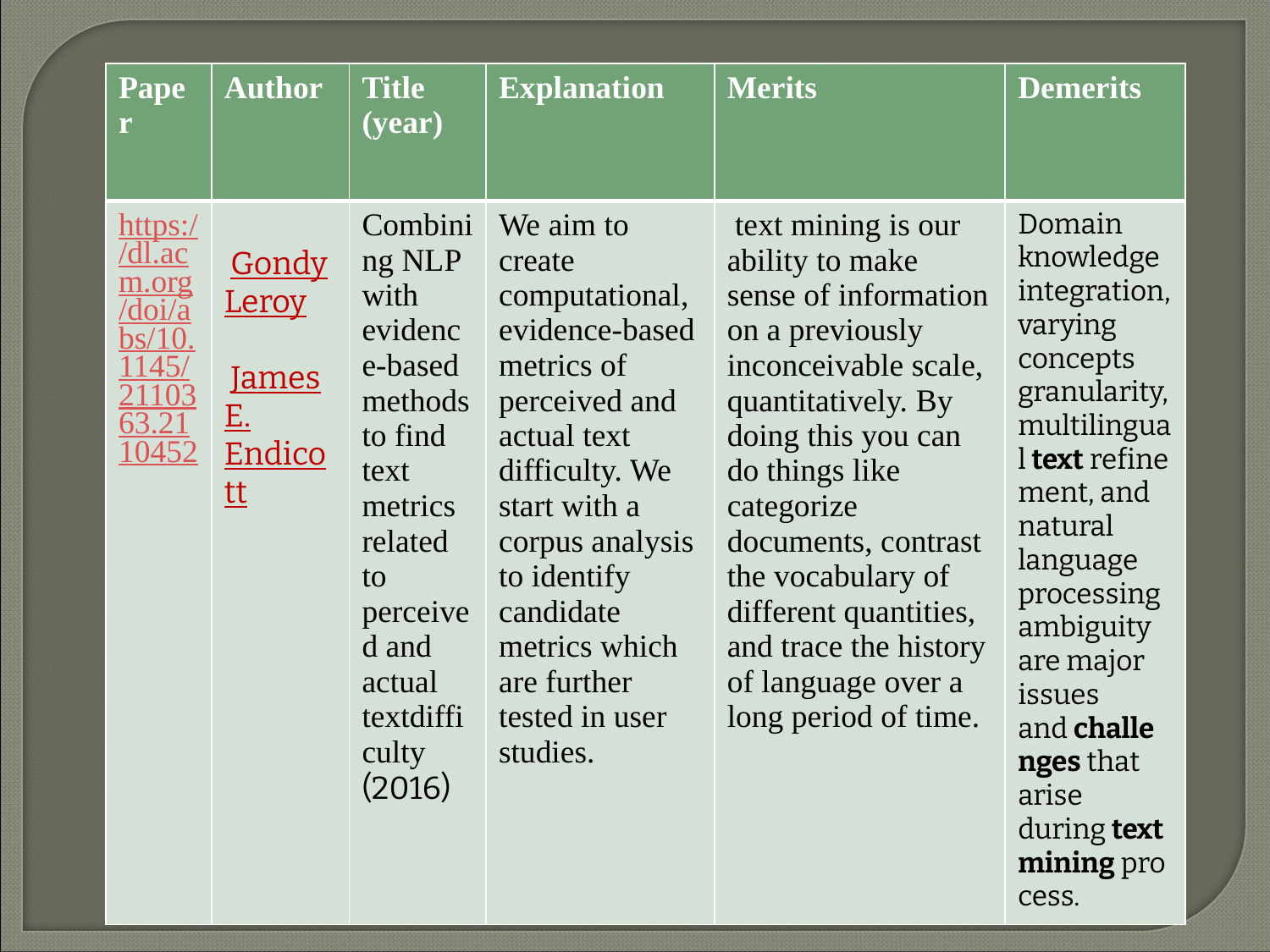

| Paper | Author | Title (year) | Explanation | Merits | Demerits |
| --- | --- | --- | --- | --- | --- |
| https://dl.acm.org/doi/abs/10.1145/2110363.2110452 | Gondy Leroy  James E. Endicott | Combining NLP with evidence-based methods to find text metrics related to perceived and actual textdifficulty (2016) | We aim to create computational, evidence-based metrics of perceived and actual text difficulty. We start with a corpus analysis to identify candidate metrics which are further tested in user studies. | text mining is our ability to make sense of information on a previously inconceivable scale, quantitatively. By doing this you can do things like categorize documents, contrast the vocabulary of different quantities, and trace the history of language over a long period of time. | Domain knowledge integration, varying concepts granularity, multilingual text refinement, and natural language processing ambiguity are major issues and challenges that arise during text mining process. |